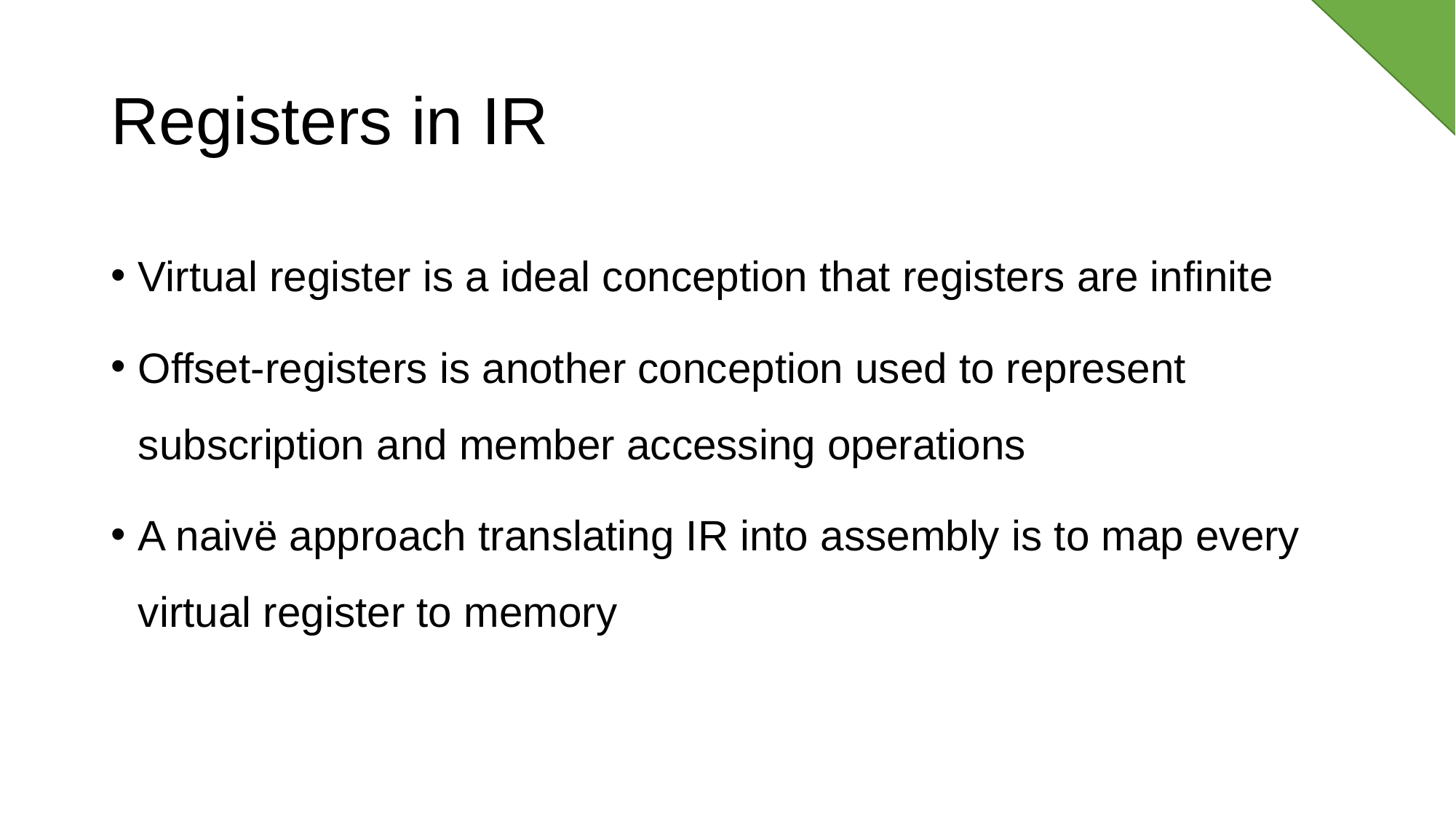

# Registers in IR
Virtual register is a ideal conception that registers are infinite
Offset-registers is another conception used to represent subscription and member accessing operations
A naivё approach translating IR into assembly is to map every virtual register to memory
  https://www.zhihu.com/question/29355187